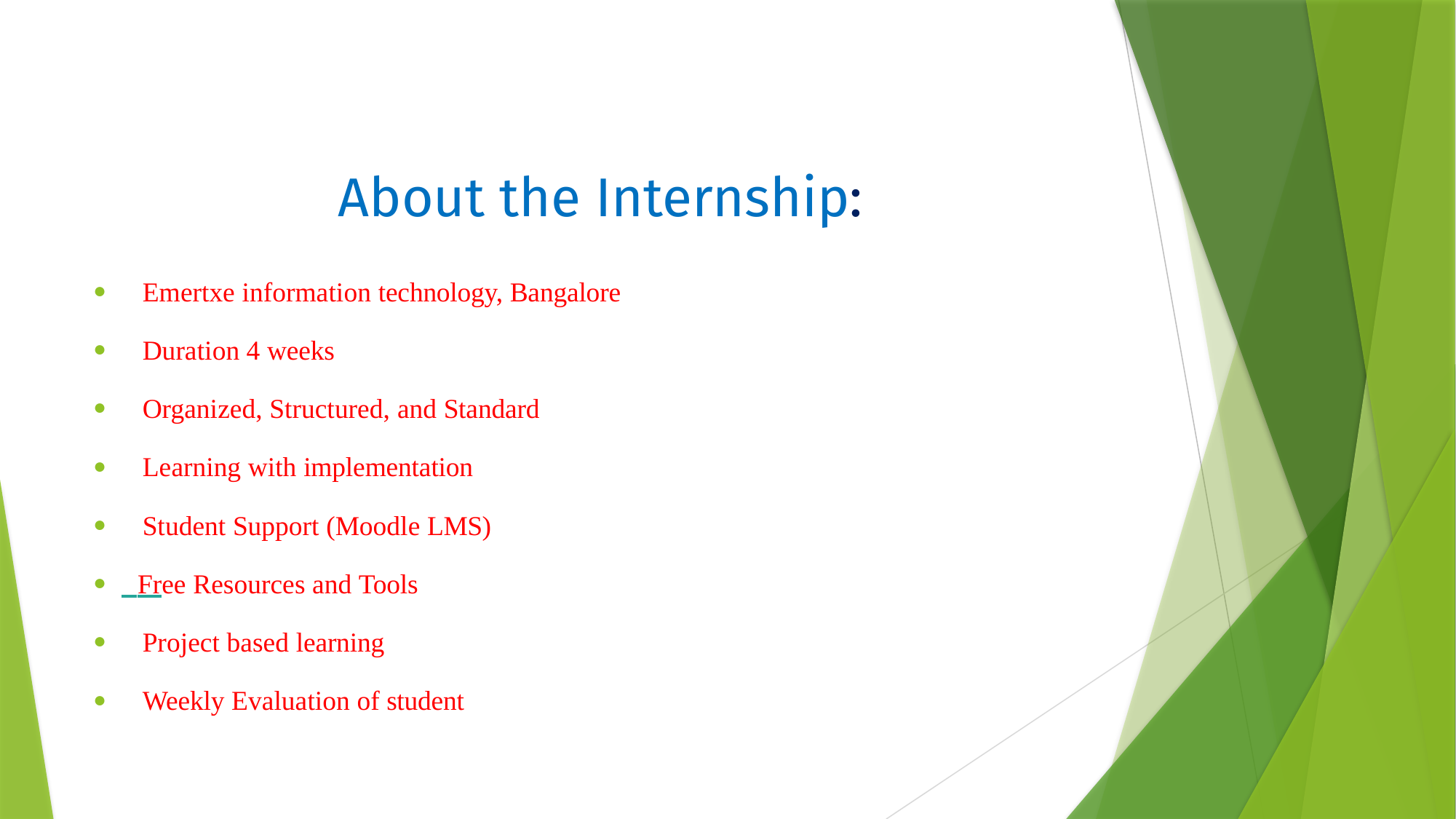

# About the Internship:
Emertxe information technology, Bangalore
Duration 4 weeks
Organized, Structured, and Standard
Learning with implementation
Student Support (Moodle LMS)
  Free Resources and Tools
Project based learning
Weekly Evaluation of student